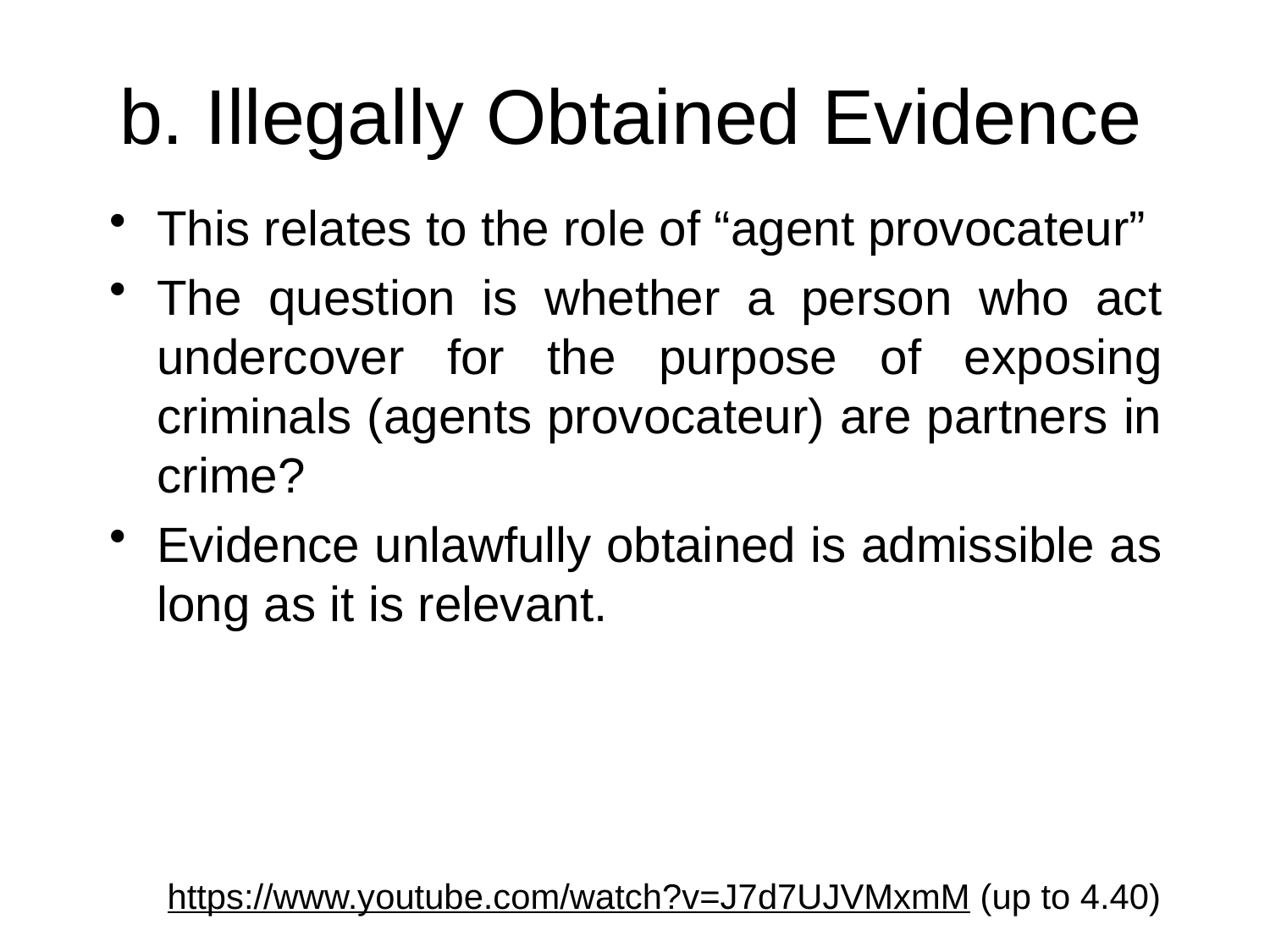

# b. Illegally Obtained Evidence
This relates to the role of “agent provocateur”
The question is whether a person who act undercover for the purpose of exposing criminals (agents provocateur) are partners in crime?
Evidence unlawfully obtained is admissible as long as it is relevant.
https://www.youtube.com/watch?v=J7d7UJVMxmM (up to 4.40)